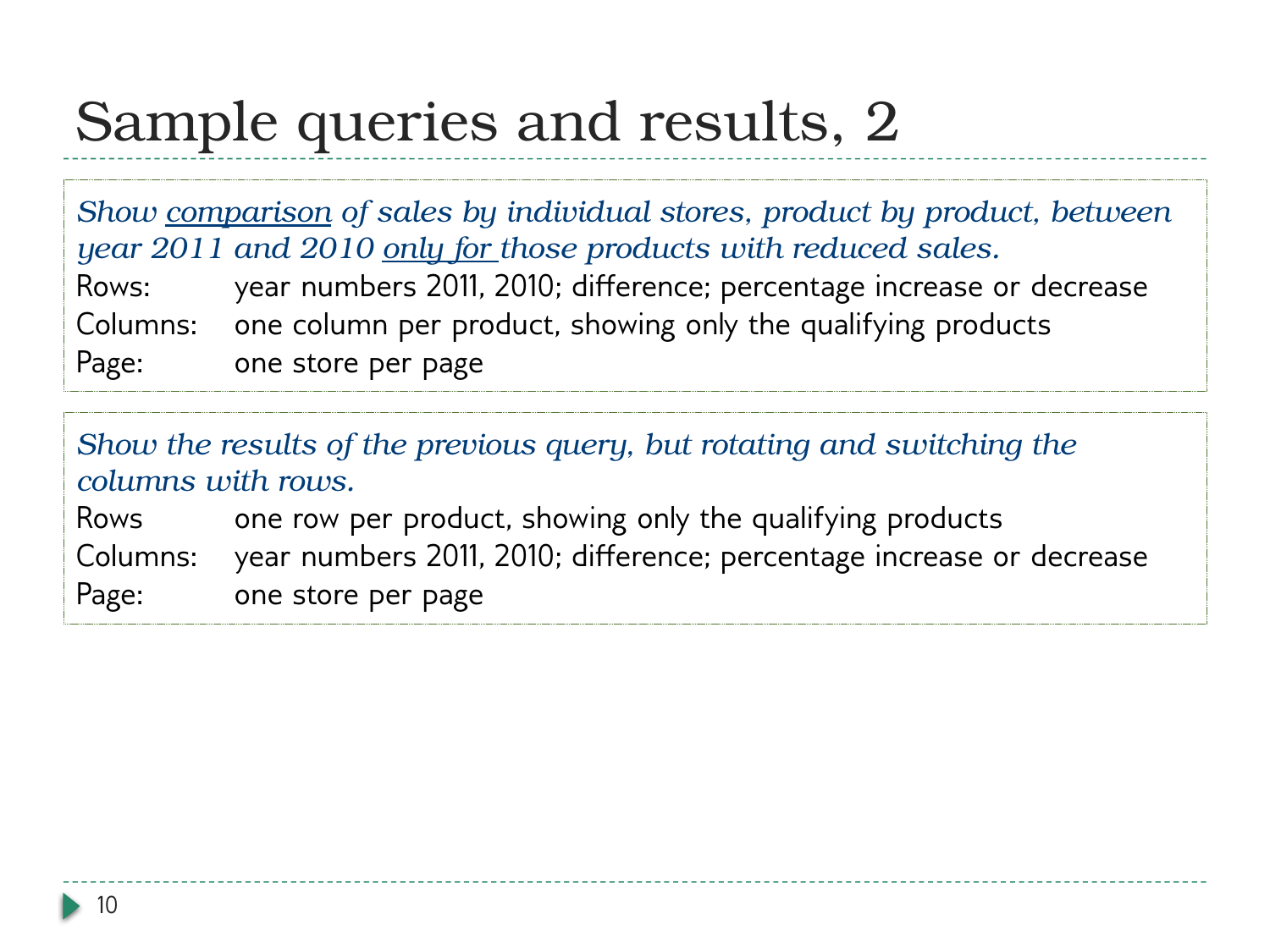

# Sample queries and results, 2
Show comparison of sales by individual stores, product by product, between year 2011 and 2010 only for those products with reduced sales.
Rows: 	year numbers 2011, 2010; difference; percentage increase or decrease
Columns: 	one column per product, showing only the qualifying products
Page: 	one store per page
Show the results of the previous query, but rotating and switching the columns with rows.
Rows 	one row per product, showing only the qualifying products
Columns: 	year numbers 2011, 2010; difference; percentage increase or decrease
Page: 	one store per page
10